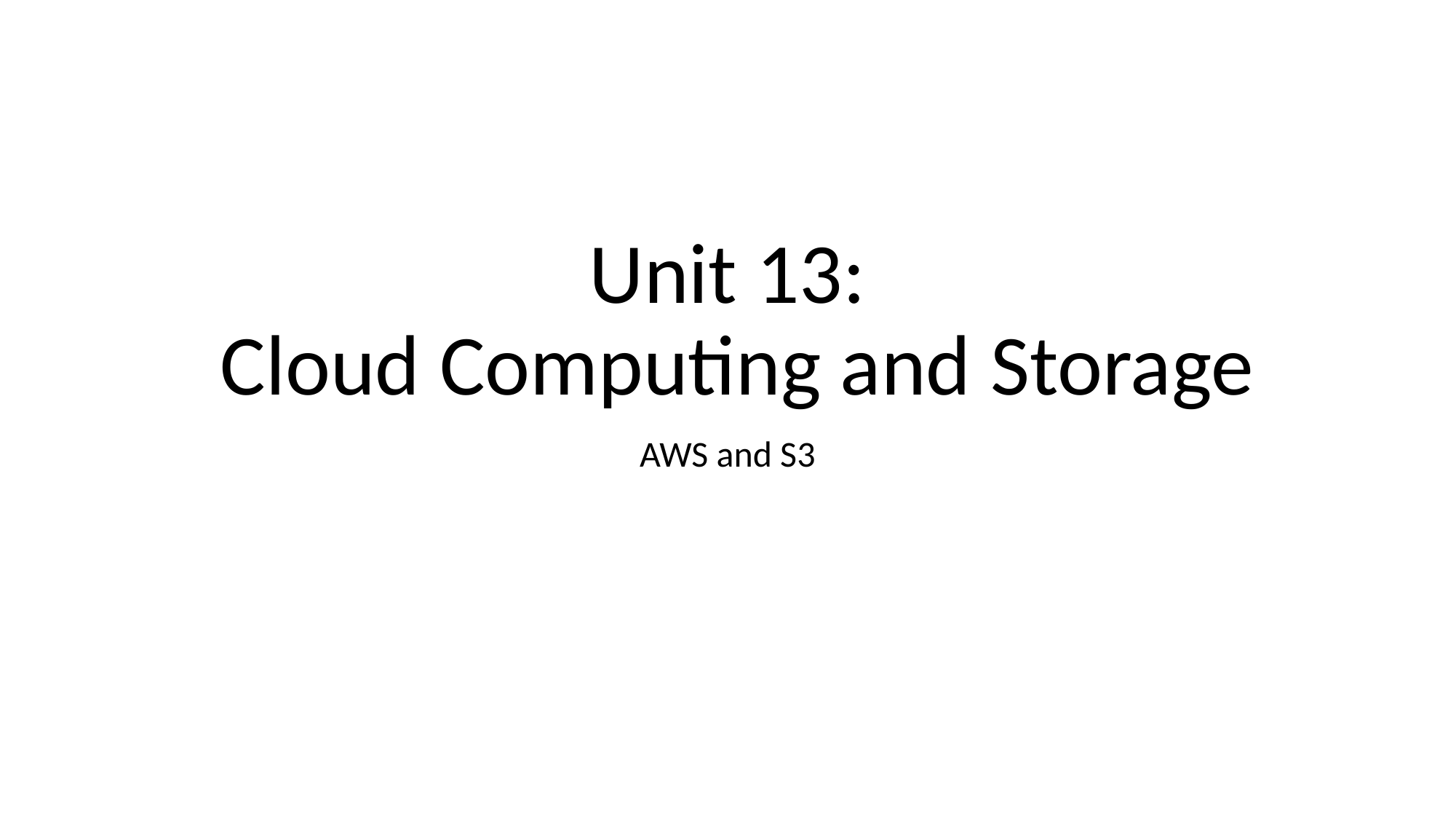

# Unit 13: Cloud Computing and Storage
AWS and S3